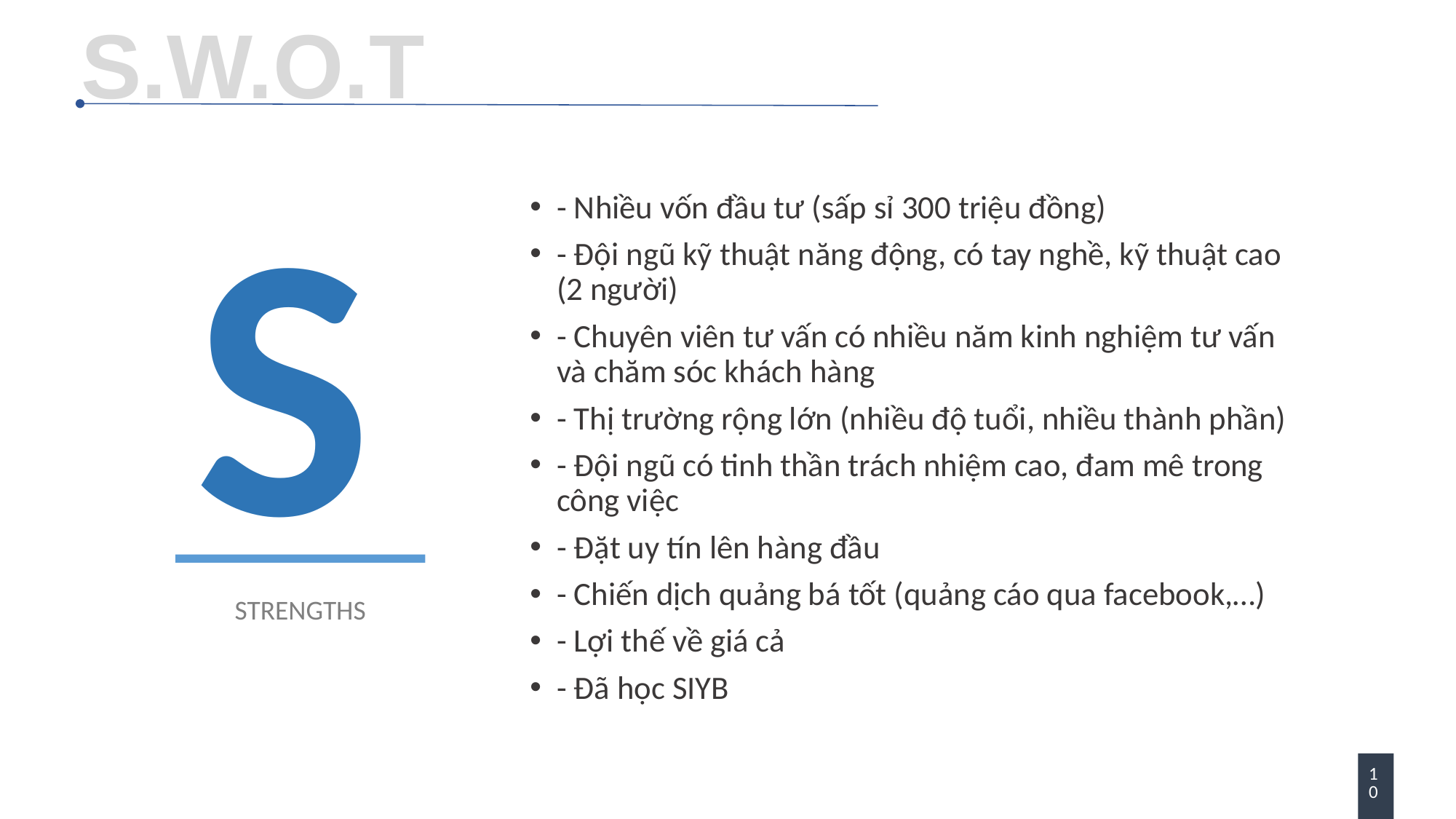

S.W.O.T

S
- Nhiều vốn đầu tư (sấp sỉ 300 triệu đồng)
- Đội ngũ kỹ thuật năng động, có tay nghề, kỹ thuật cao (2 người)
- Chuyên viên tư vấn có nhiều năm kinh nghiệm tư vấn và chăm sóc khách hàng
- Thị trường rộng lớn (nhiều độ tuổi, nhiều thành phần)
- Đội ngũ có tinh thần trách nhiệm cao, đam mê trong công việc
- Đặt uy tín lên hàng đầu
- Chiến dịch quảng bá tốt (quảng cáo qua facebook,…)
- Lợi thế về giá cả
- Đã học SIYB

STRENGTHS

10